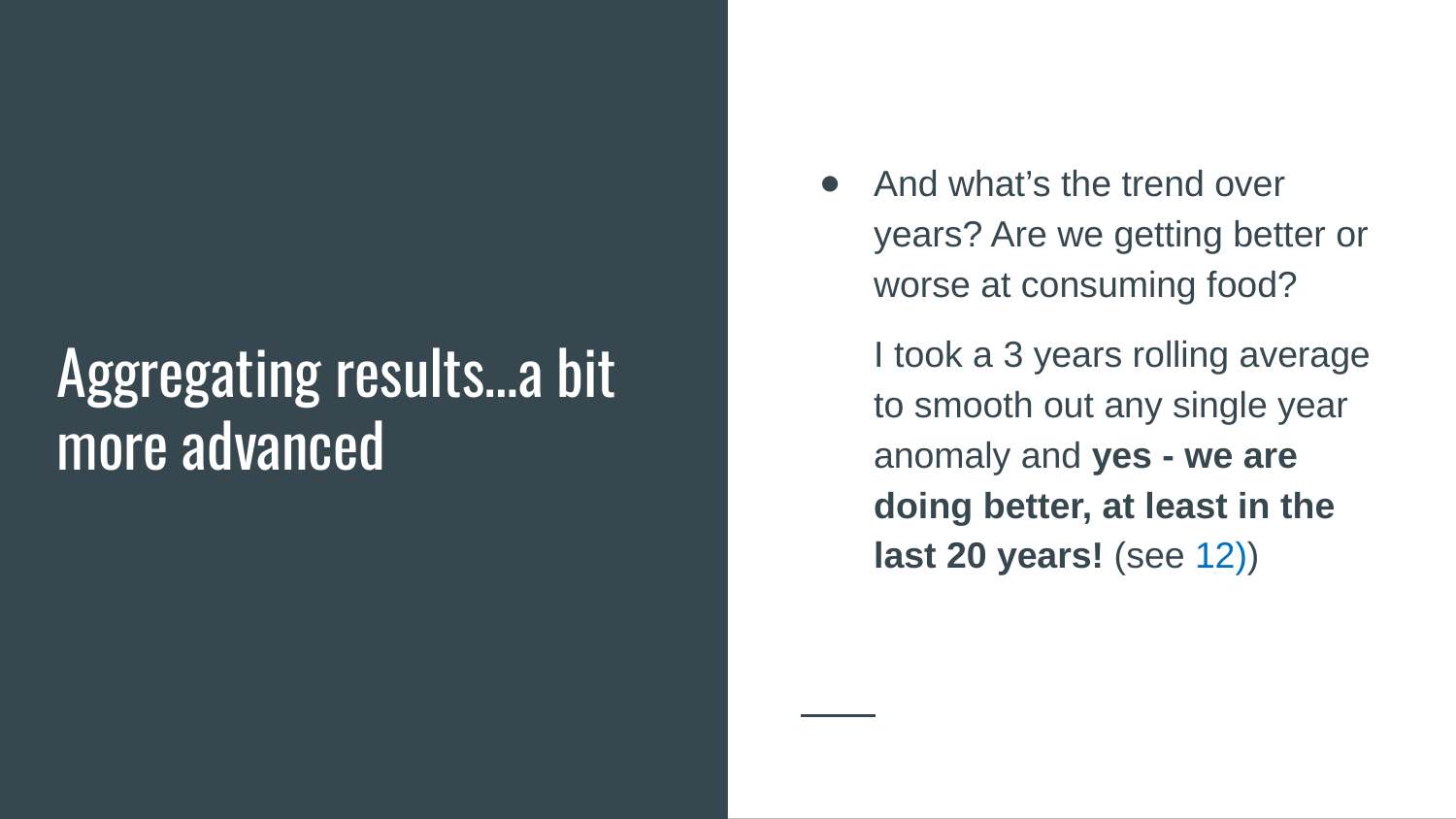

And what’s the trend over years? Are we getting better or worse at consuming food?
I took a 3 years rolling average to smooth out any single year anomaly and yes - we are doing better, at least in the last 20 years! (see 12))

# Aggregating results…a bit more advanced